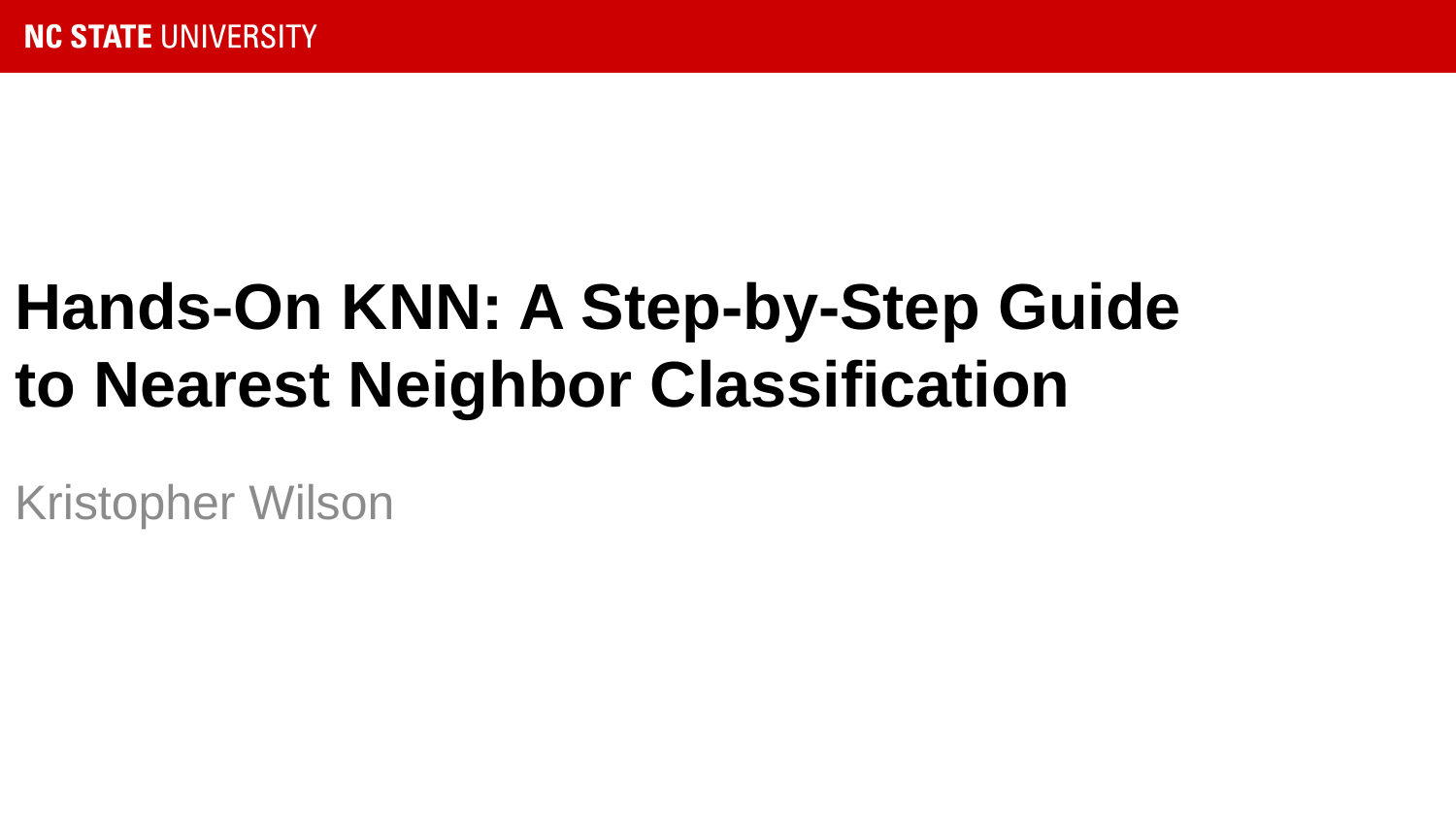

# Hands-On KNN: A Step-by-Step Guide to Nearest Neighbor Classification
Kristopher Wilson